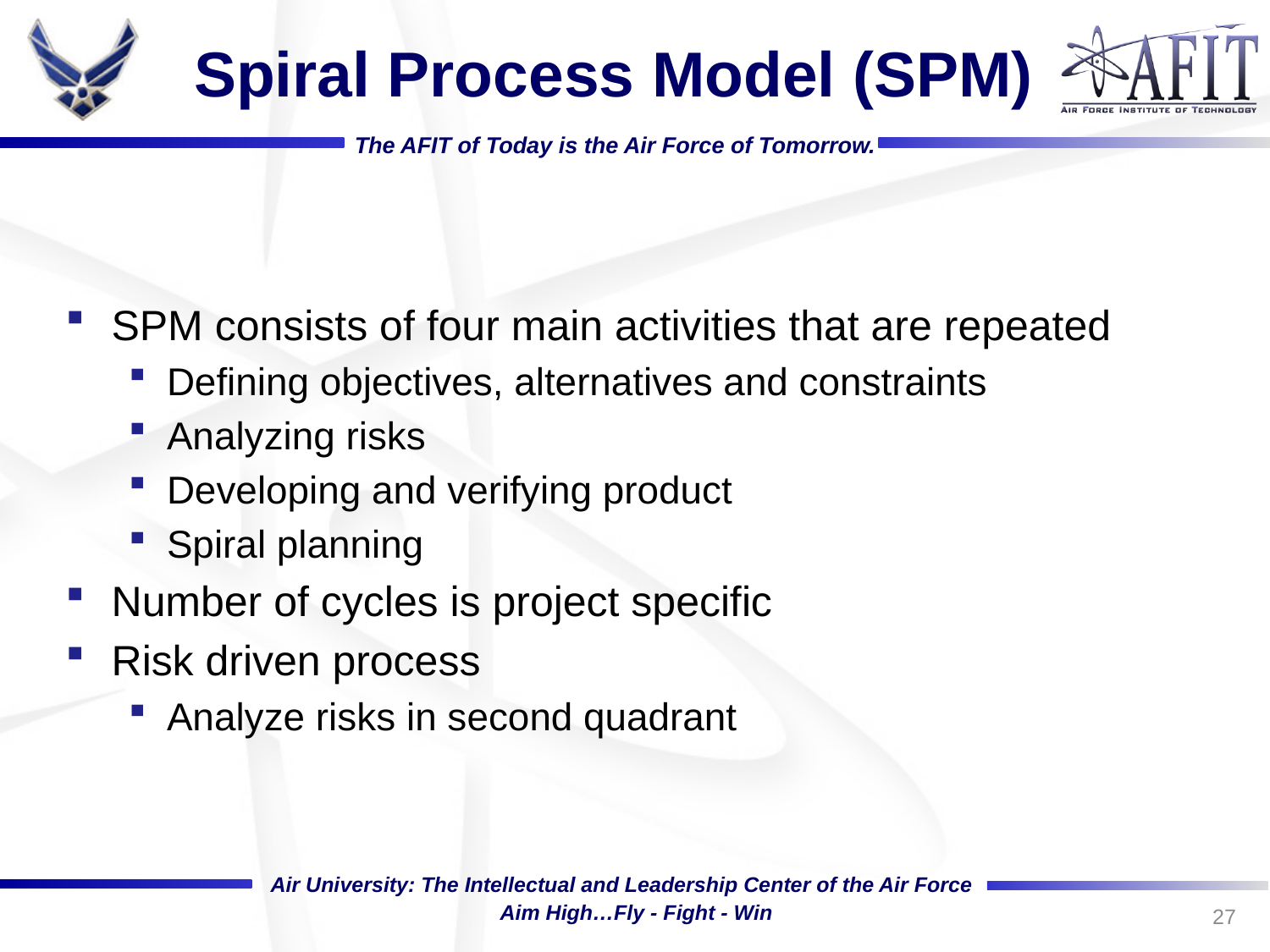

# Spiral Process Model (SPM)
SPM consists of four main activities that are repeated
Defining objectives, alternatives and constraints
Analyzing risks
Developing and verifying product
Spiral planning
Number of cycles is project specific
Risk driven process
Analyze risks in second quadrant
27